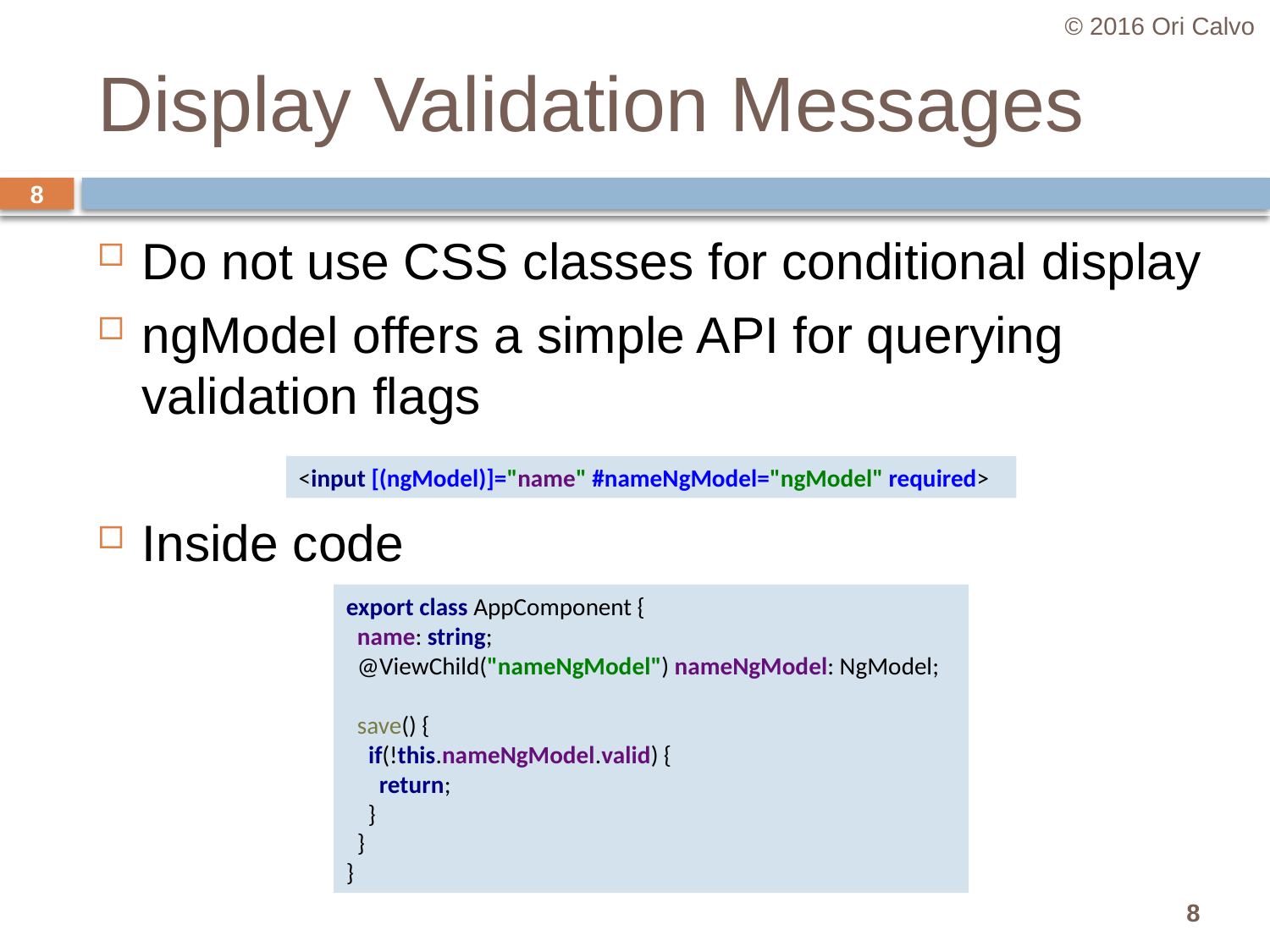

© 2016 Ori Calvo
# Display Validation Messages
8
Do not use CSS classes for conditional display
ngModel offers a simple API for querying validation flags

Inside code
<input [(ngModel)]="name" #nameNgModel="ngModel" required>
export class AppComponent {
  name: string;
  @ViewChild("nameNgModel") nameNgModel: NgModel;
  save() {
    if(!this.nameNgModel.valid) {
      return;
    }
  }
}